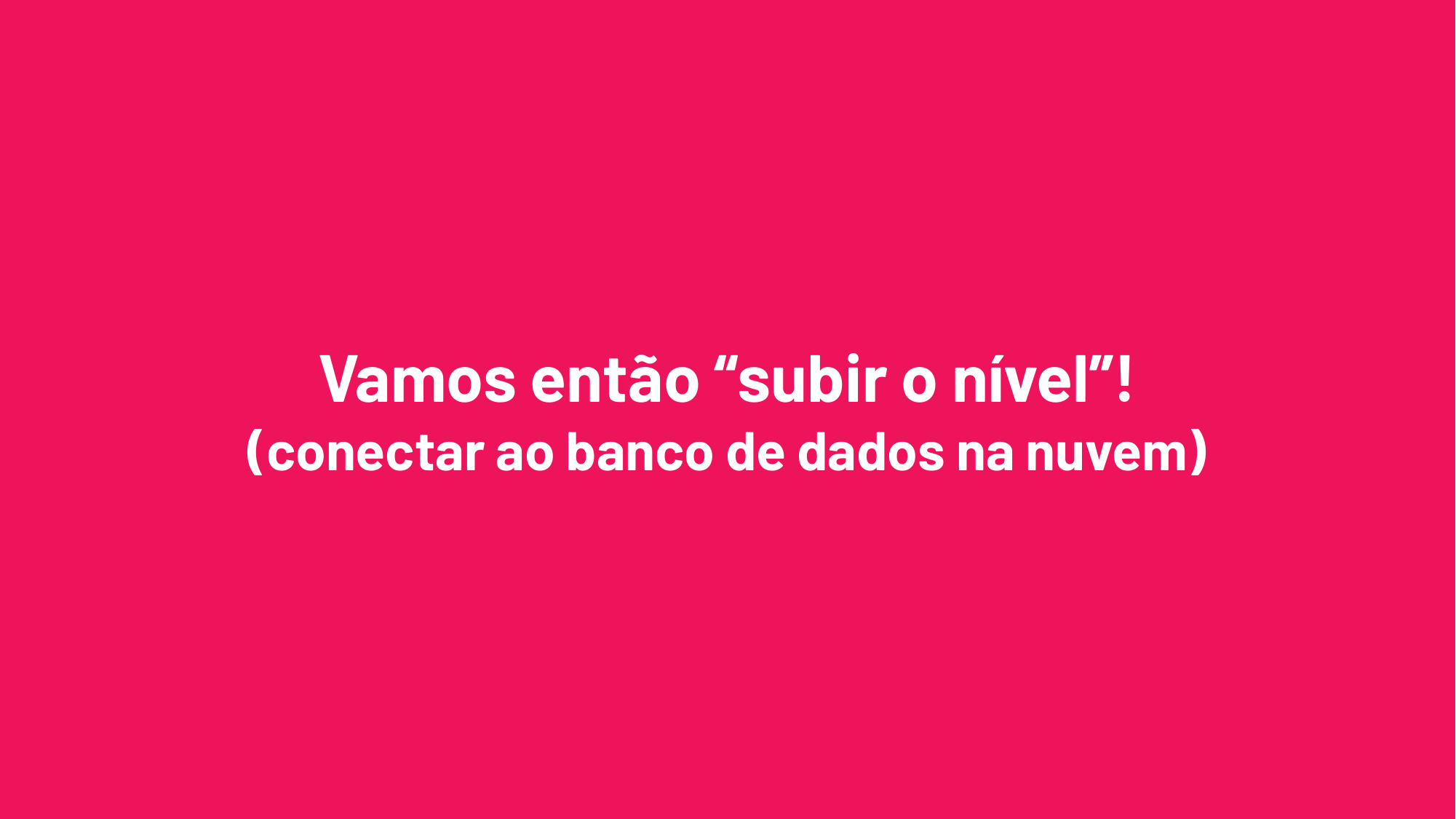

Vamos então “subir o nível”!
(conectar ao banco de dados na nuvem)